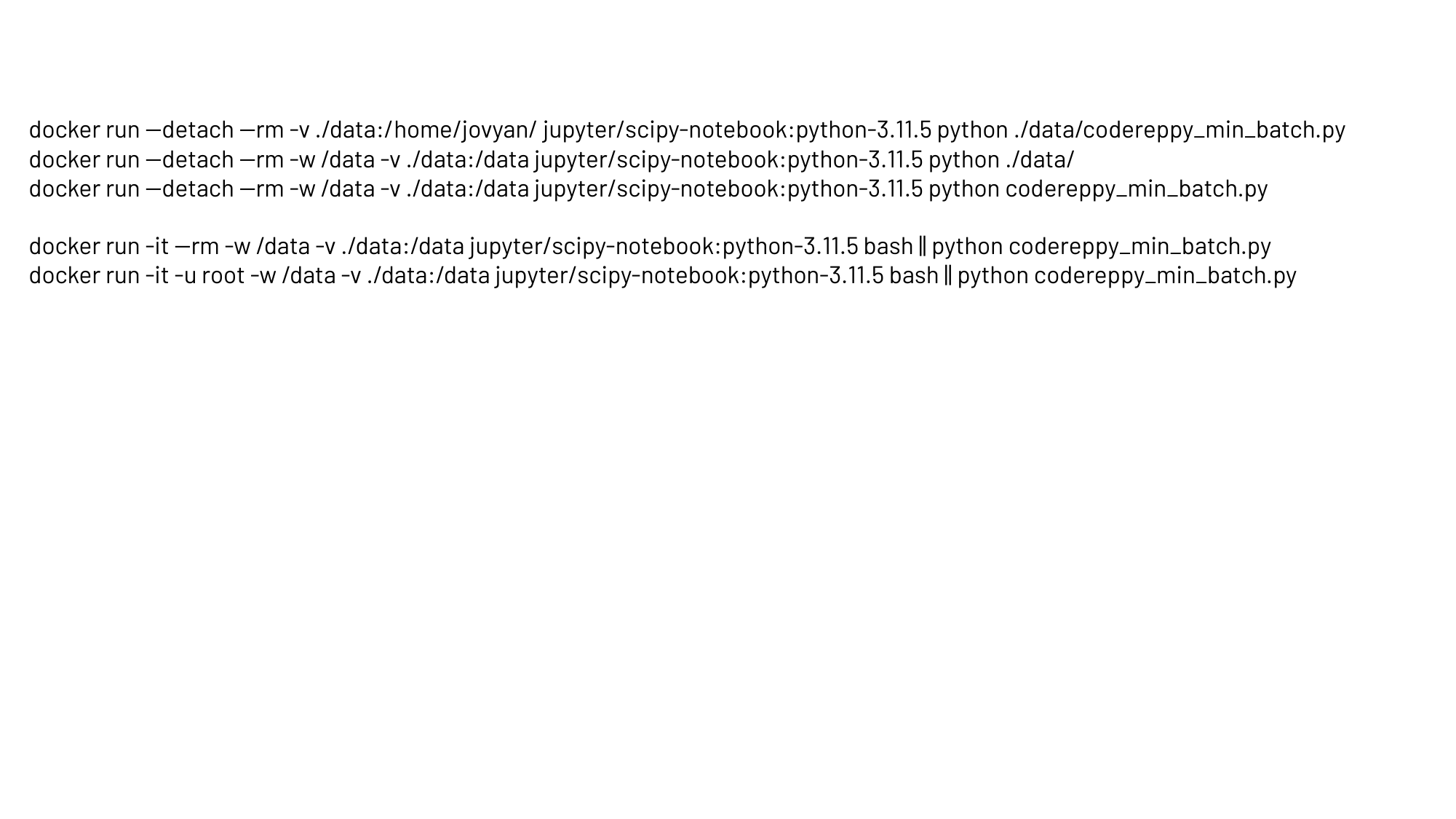

docker run --detach --rm -v ./data:/home/jovyan/ jupyter/scipy-notebook:python-3.11.5 python ./data/codereppy_min_batch.py
docker run --detach --rm -w /data -v ./data:/data jupyter/scipy-notebook:python-3.11.5 python ./data/
docker run --detach --rm -w /data -v ./data:/data jupyter/scipy-notebook:python-3.11.5 python codereppy_min_batch.py

docker run -it --rm -w /data -v ./data:/data jupyter/scipy-notebook:python-3.11.5 bash || python codereppy_min_batch.py
docker run -it -u root -w /data -v ./data:/data jupyter/scipy-notebook:python-3.11.5 bash || python codereppy_min_batch.py